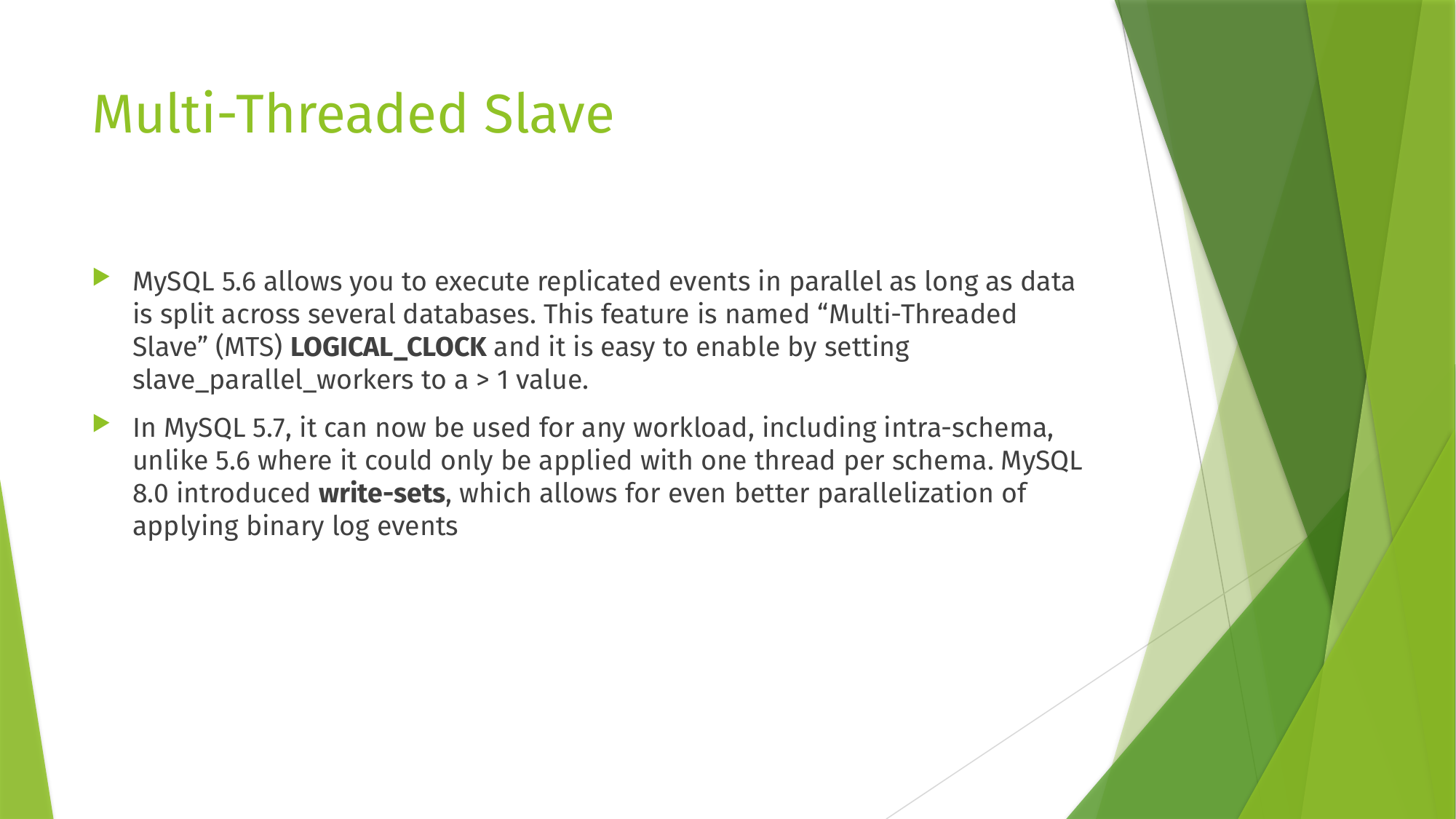

# Multi-Threaded Slave
MySQL 5.6 allows you to execute replicated events in parallel as long as data is split across several databases. This feature is named “Multi-Threaded Slave” (MTS) LOGICAL_CLOCK and it is easy to enable by setting slave_parallel_workers to a > 1 value.
In MySQL 5.7, it can now be used for any workload, including intra-schema, unlike 5.6 where it could only be applied with one thread per schema. MySQL 8.0 introduced write-sets, which allows for even better parallelization of applying binary log events